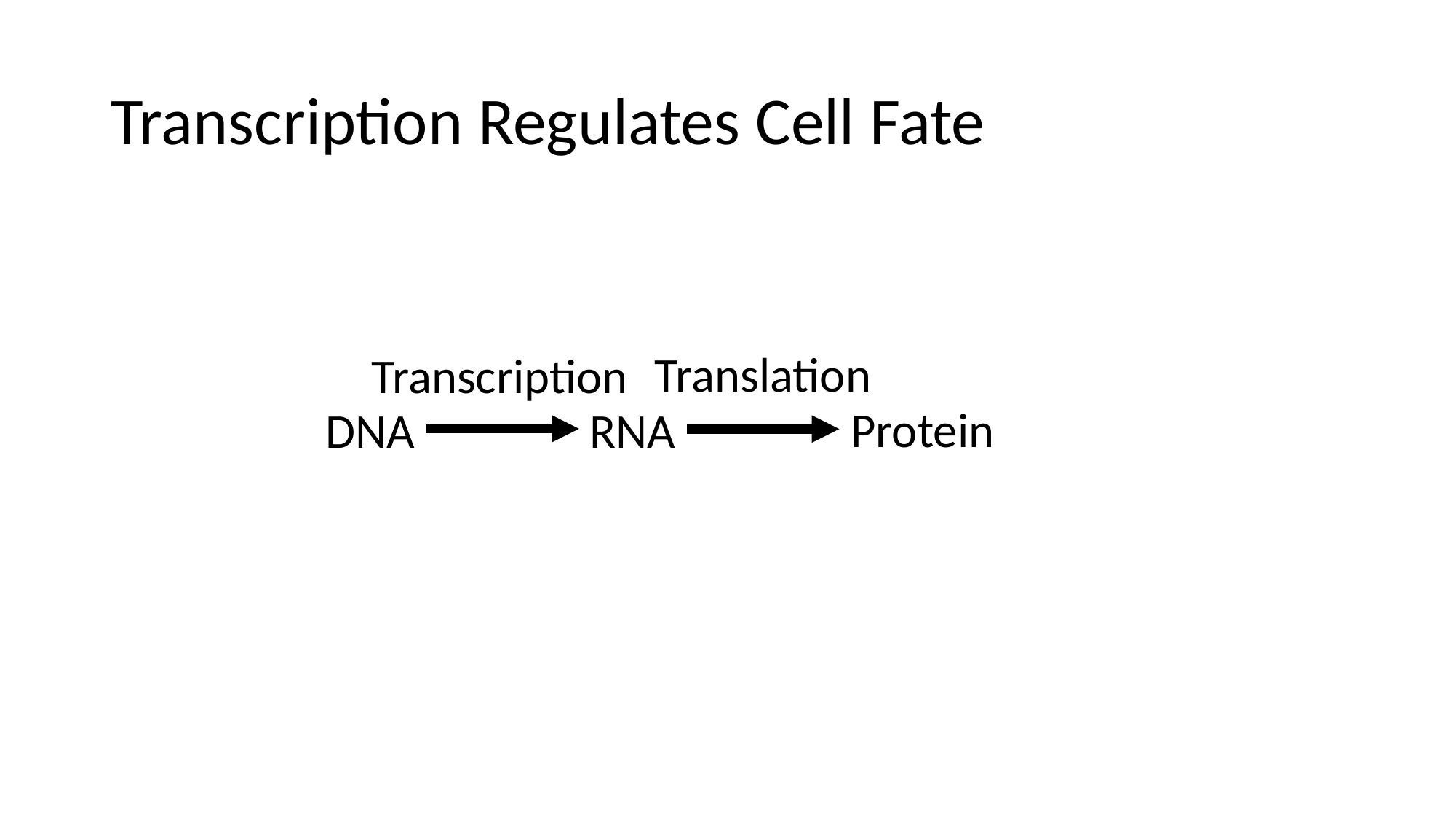

# Transcription Regulates Cell Fate
Translation
Transcription
Protein
DNA
RNA